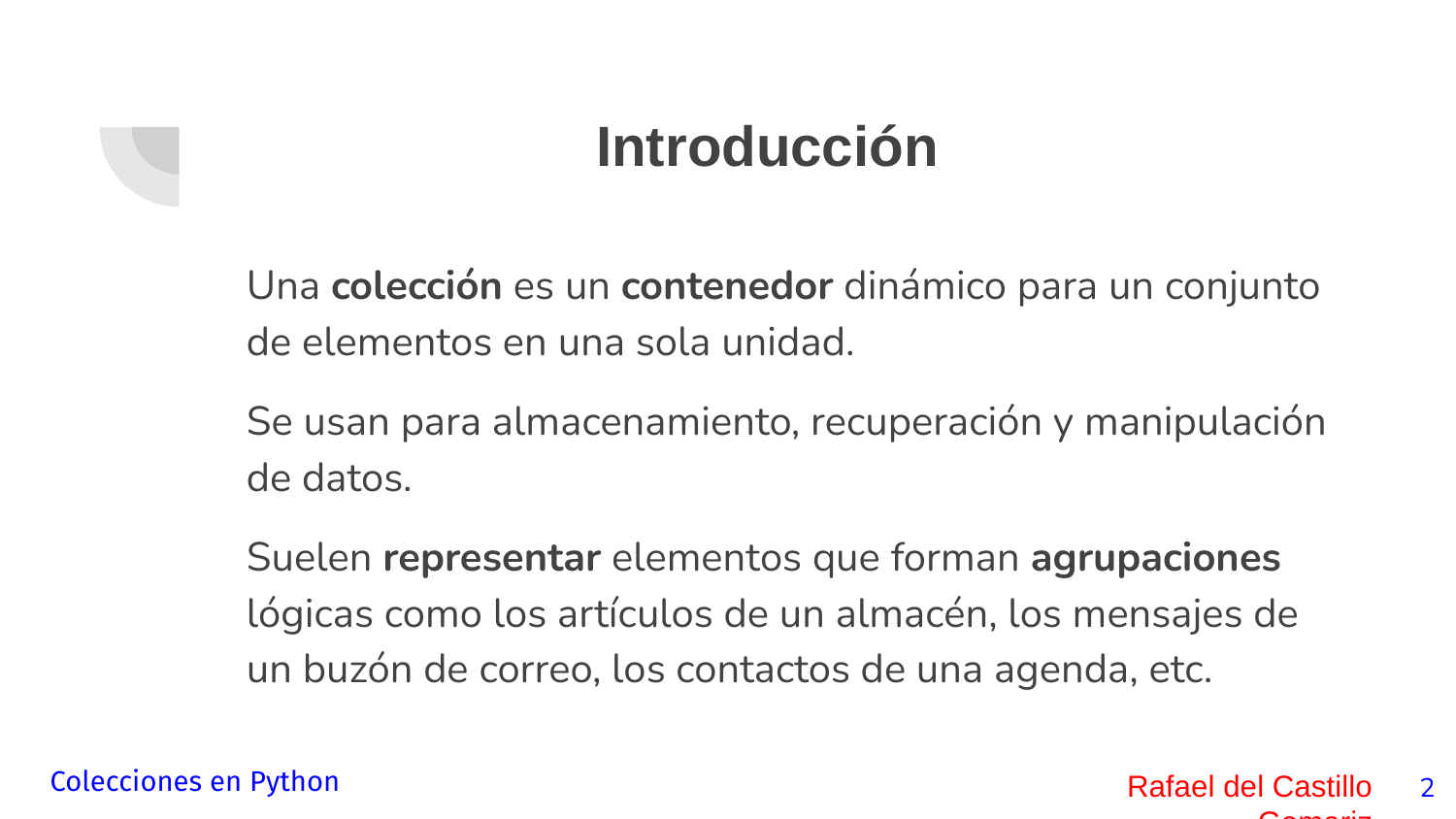

# Introducción
Una colección es un contenedor dinámico para un conjunto de elementos en una sola unidad.
Se usan para almacenamiento, recuperación y manipulación de datos.
Suelen representar elementos que forman agrupaciones lógicas como los artículos de un almacén, los mensajes de un buzón de correo, los contactos de una agenda, etc.